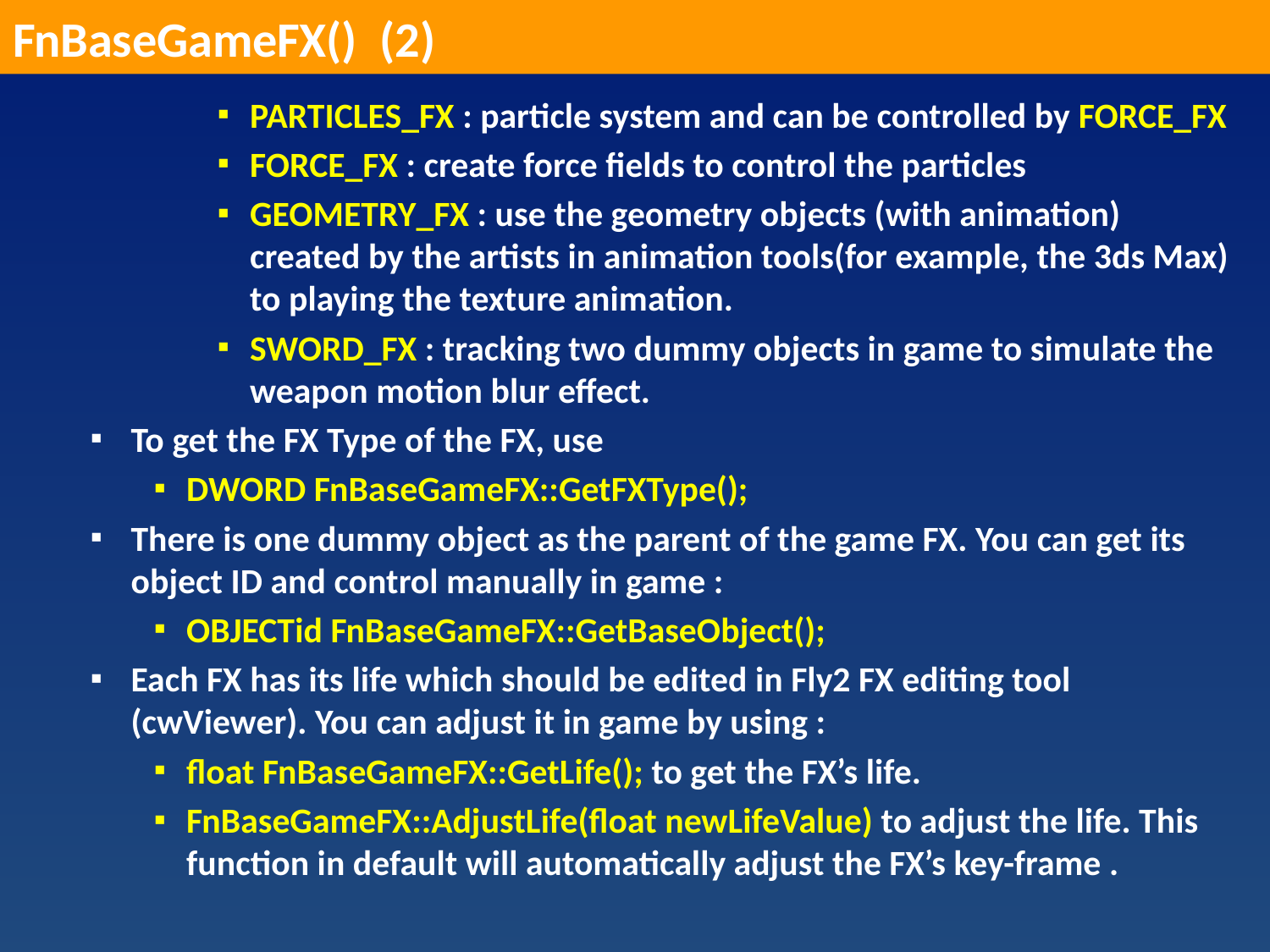

FnBaseGameFX()  (2)
PARTICLES_FX : particle system and can be controlled by FORCE_FX
FORCE_FX : create force fields to control the particles
GEOMETRY_FX : use the geometry objects (with animation) created by the artists in animation tools(for example, the 3ds Max) to playing the texture animation.
SWORD_FX : tracking two dummy objects in game to simulate the weapon motion blur effect.
To get the FX Type of the FX, use
DWORD FnBaseGameFX::GetFXType();
There is one dummy object as the parent of the game FX. You can get its object ID and control manually in game :
OBJECTid FnBaseGameFX::GetBaseObject();
Each FX has its life which should be edited in Fly2 FX editing tool (cwViewer). You can adjust it in game by using :
float FnBaseGameFX::GetLife(); to get the FX’s life.
FnBaseGameFX::AdjustLife(float newLifeValue) to adjust the life. This function in default will automatically adjust the FX’s key-frame .